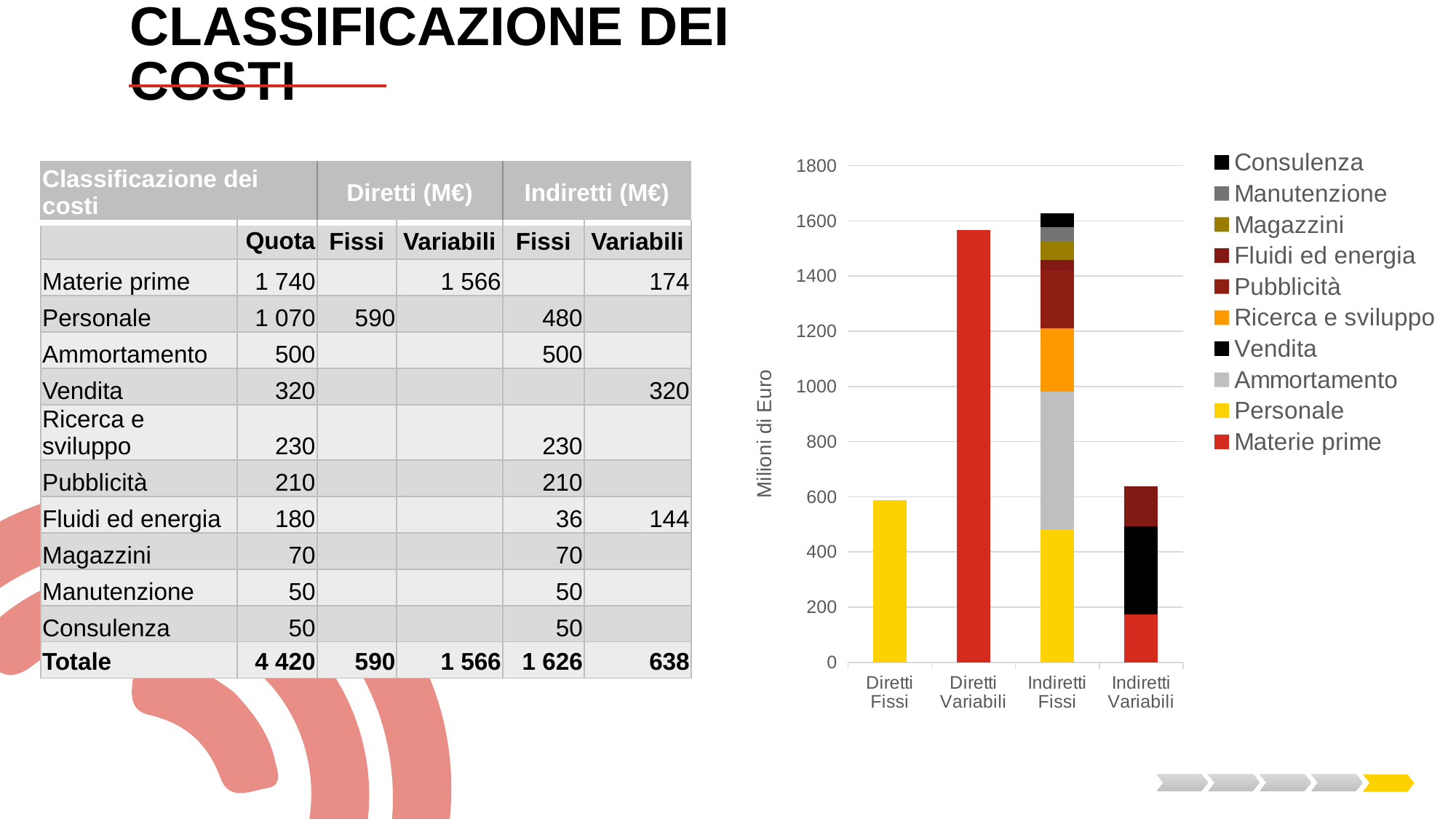

Classificazione dei costi

### Chart

| Category | Materie prime | Personale | Ammortamento | Vendita | Ricerca e sviluppo | Pubblicità | Fluidi ed energia | Magazzini | Manutenzione | Consulenza |
|---|---|---|---|---|---|---|---|---|---|---|
| Diretti Fissi | None | 588.5 | None | None | None | None | None | None | None | None |
| Diretti Variabili | 1566.0 | None | None | None | None | None | None | None | None | None |
| Indiretti Fissi | None | 481.5 | 500.0 | None | 230.0 | 210.0 | 36.0 | 70.0 | 50.0 | 50.0 |
| Indiretti Variabili | 174.0 | None | None | 320.0 | None | None | 144.0 | None | None | None |
| Classificazione dei costi |  | Diretti (M€) |  | Indiretti (M€) |  |
| --- | --- | --- | --- | --- | --- |
|  | Quota | Fissi | Variabili | Fissi | Variabili |
| Materie prime | 1 740 |  | 1 566 |  | 174 |
| Personale | 1 070 | 590 |  | 480 |  |
| Ammortamento | 500 |  |  | 500 |  |
| Vendita | 320 |  |  |  | 320 |
| Ricerca e sviluppo | 230 |  |  | 230 |  |
| Pubblicità | 210 |  |  | 210 |  |
| Fluidi ed energia | 180 |  |  | 36 | 144 |
| Magazzini | 70 |  |  | 70 |  |
| Manutenzione | 50 |  |  | 50 |  |
| Consulenza | 50 |  |  | 50 |  |
| Totale | 4 420 | 590 | 1 566 | 1 626 | 638 |